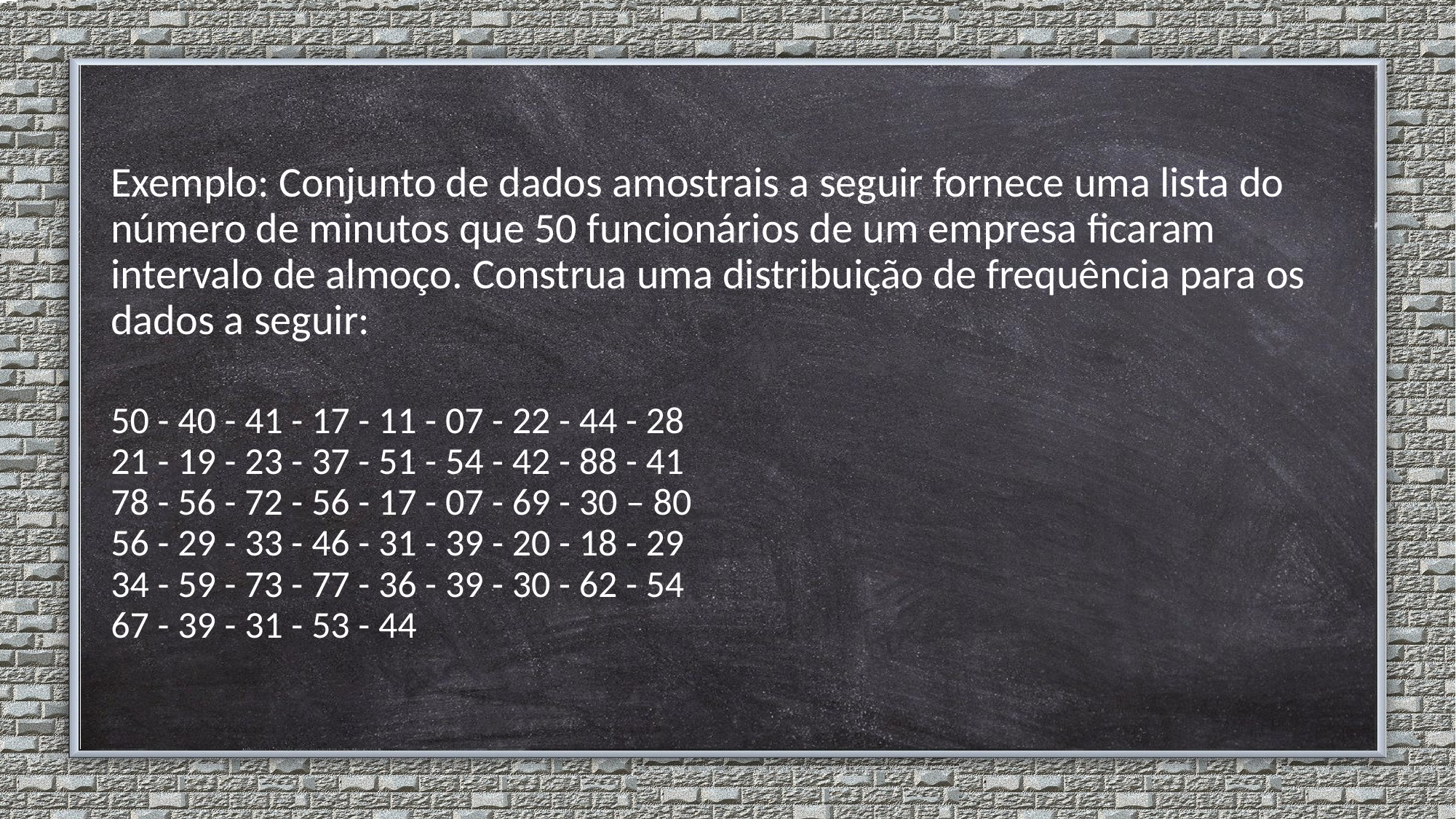

# Exemplo: Conjunto de dados amostrais a seguir fornece uma lista do número de minutos que 50 funcionários de um empresa ficaram intervalo de almoço. Construa uma distribuição de frequência para os dados a seguir: 50 - 40 - 41 - 17 - 11 - 07 - 22 - 44 - 28 21 - 19 - 23 - 37 - 51 - 54 - 42 - 88 - 41 78 - 56 - 72 - 56 - 17 - 07 - 69 - 30 – 80 56 - 29 - 33 - 46 - 31 - 39 - 20 - 18 - 29 34 - 59 - 73 - 77 - 36 - 39 - 30 - 62 - 54 67 - 39 - 31 - 53 - 44